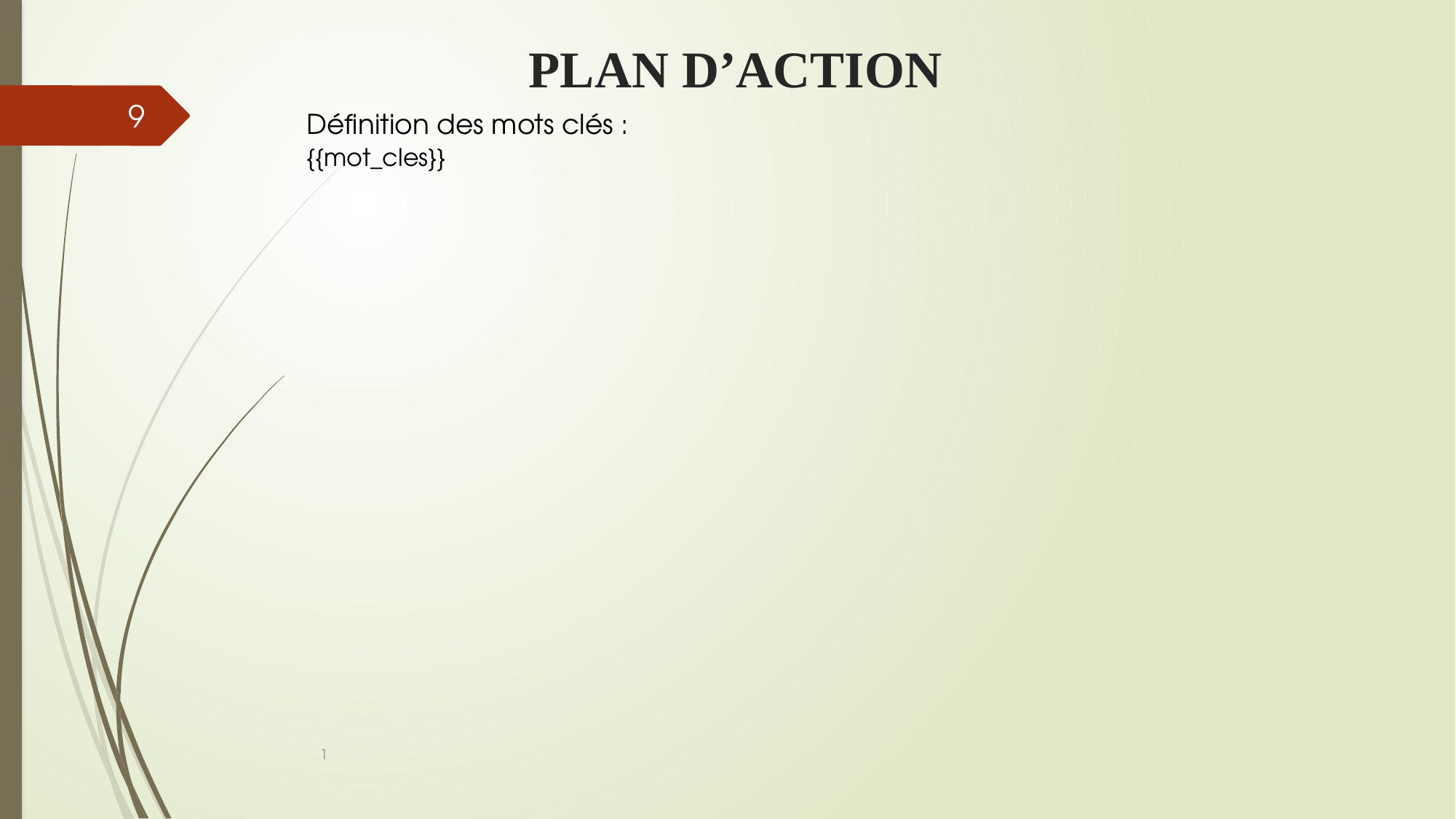

PLAN D’ACTION
9
Définition des mots clés :
{{mot_cles}}
#
1